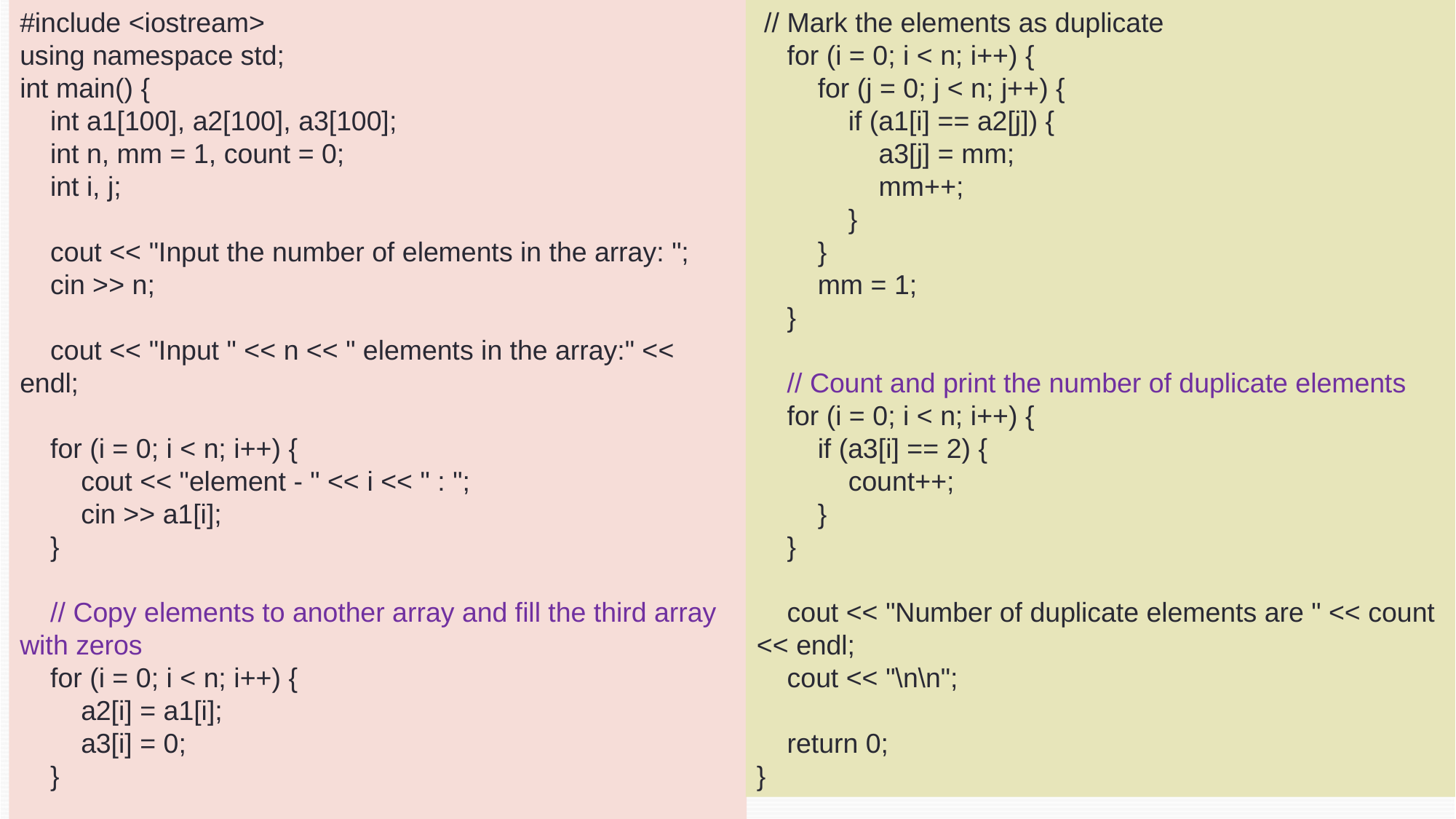

#include <iostream>
using namespace std;
int main() {
    int a1[100], a2[100], a3[100];
    int n, mm = 1, count = 0;
    int i, j;

    cout << "Input the number of elements in the array: ";
    cin >> n;

    cout << "Input " << n << " elements in the array:" << endl;

    for (i = 0; i < n; i++) {
        cout << "element - " << i << " : ";
        cin >> a1[i];
    }

    // Copy elements to another array and fill the third array with zeros
    for (i = 0; i < n; i++) {
        a2[i] = a1[i];
        a3[i] = 0;
    }

 // Mark the elements as duplicate
    for (i = 0; i < n; i++) {
        for (j = 0; j < n; j++) {
            if (a1[i] == a2[j]) {
                a3[j] = mm;
                mm++;
            }
        }
        mm = 1;
    }

    // Count and print the number of duplicate elements
    for (i = 0; i < n; i++) {
        if (a3[i] == 2) {
            count++;
        }
    }

    cout << "Number of duplicate elements are " << count << endl;
    cout << "\n\n";

    return 0;
}